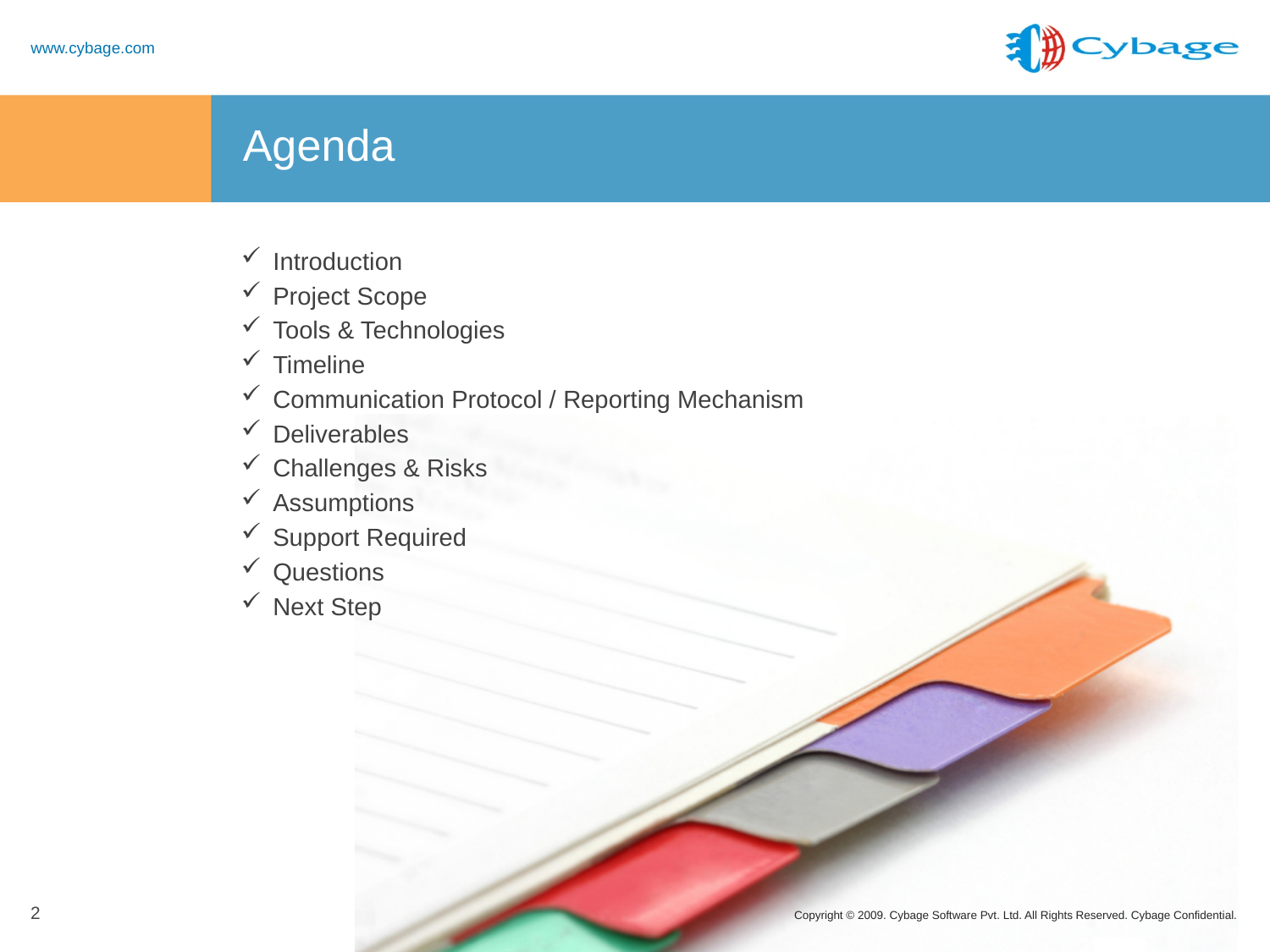

# Agenda
Introduction
Project Scope
Tools & Technologies
Timeline
Communication Protocol / Reporting Mechanism
Deliverables
Challenges & Risks
Assumptions
Support Required
Questions
Next Step

2